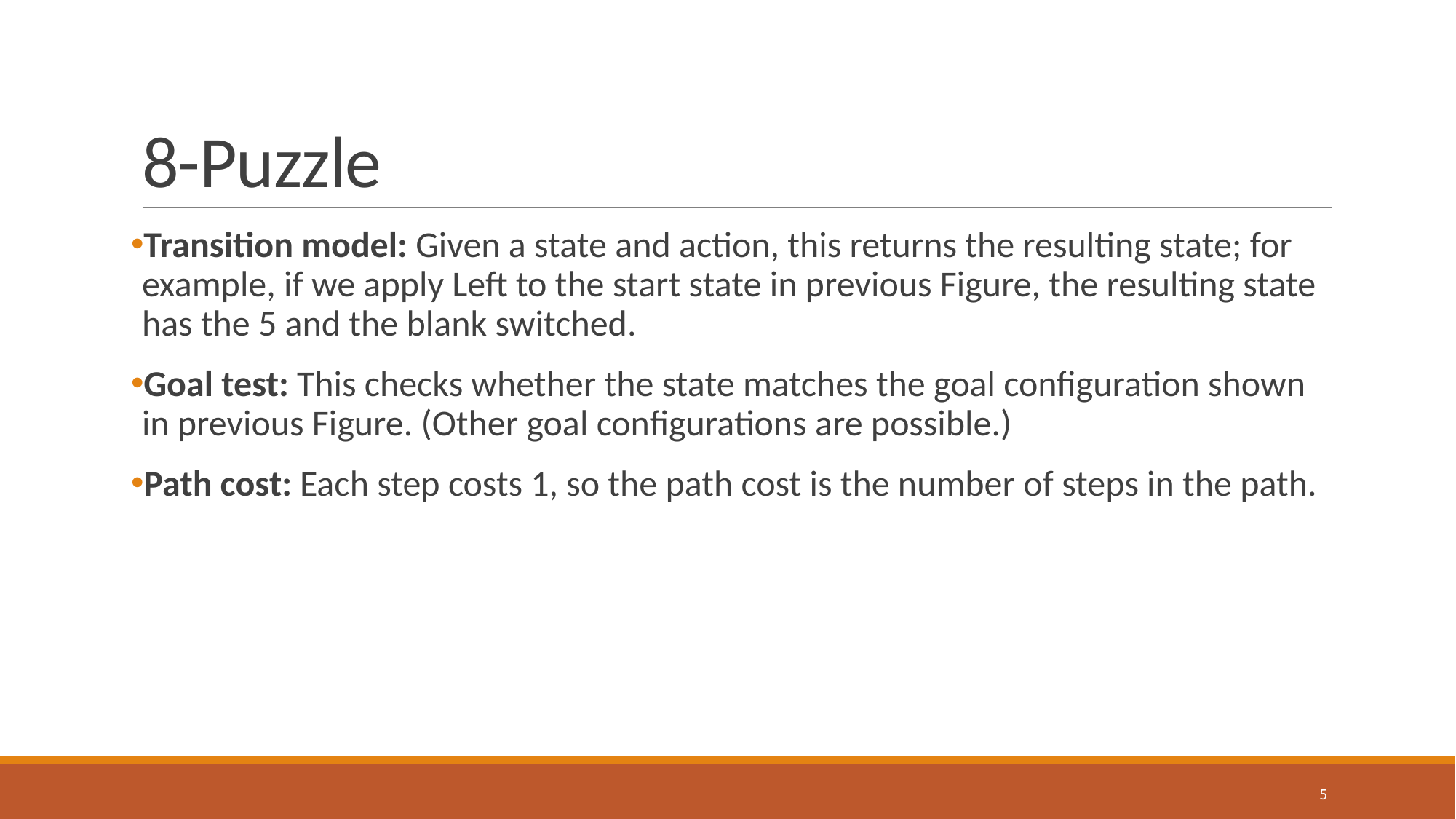

# 8-Puzzle
Transition model: Given a state and action, this returns the resulting state; for example, if we apply Left to the start state in previous Figure, the resulting state has the 5 and the blank switched.
Goal test: This checks whether the state matches the goal configuration shown in previous Figure. (Other goal configurations are possible.)
Path cost: Each step costs 1, so the path cost is the number of steps in the path.
5